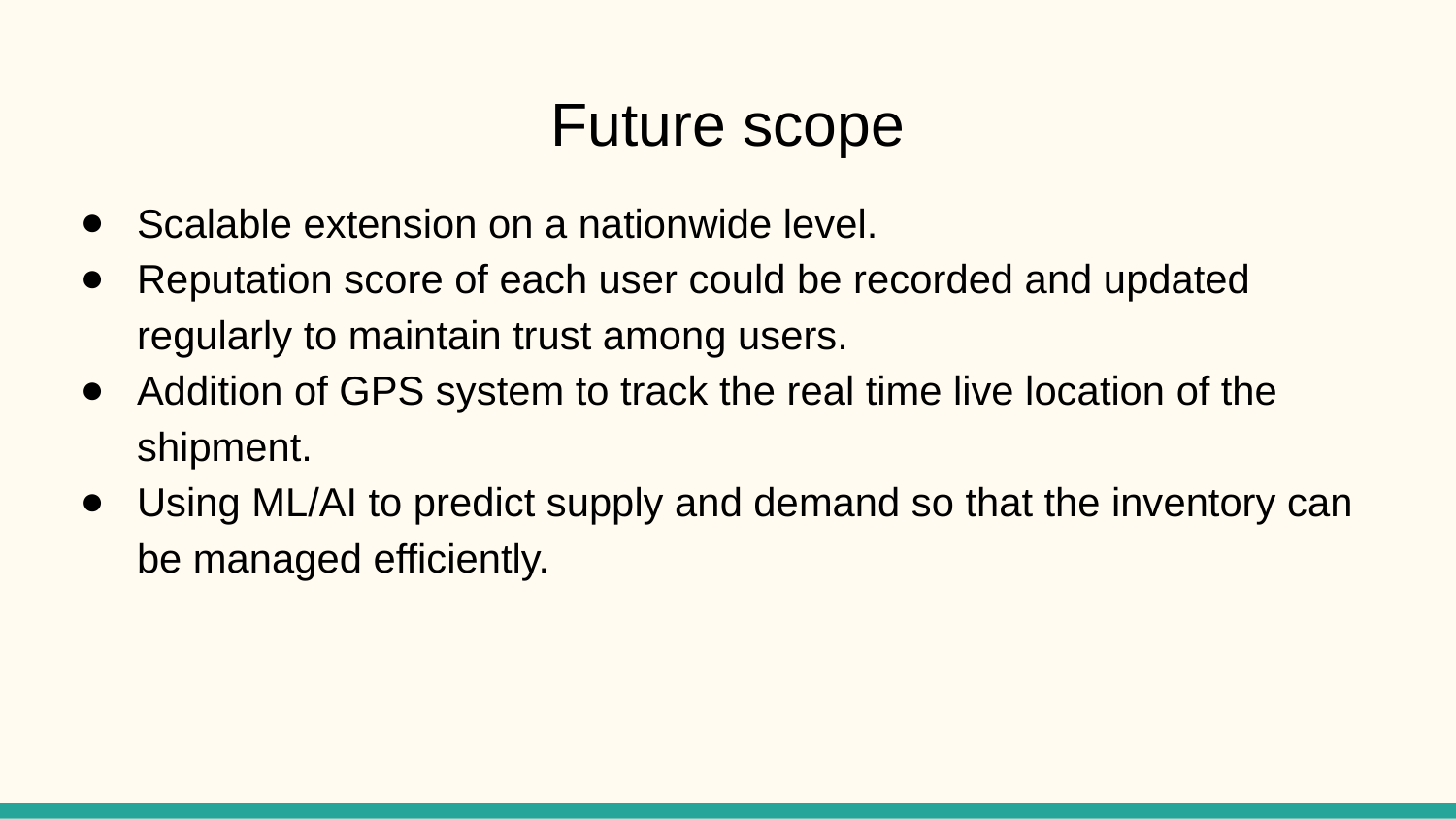

# Future scope
Scalable extension on a nationwide level.
Reputation score of each user could be recorded and updated regularly to maintain trust among users.
Addition of GPS system to track the real time live location of the shipment.
Using ML/AI to predict supply and demand so that the inventory can be managed efficiently.